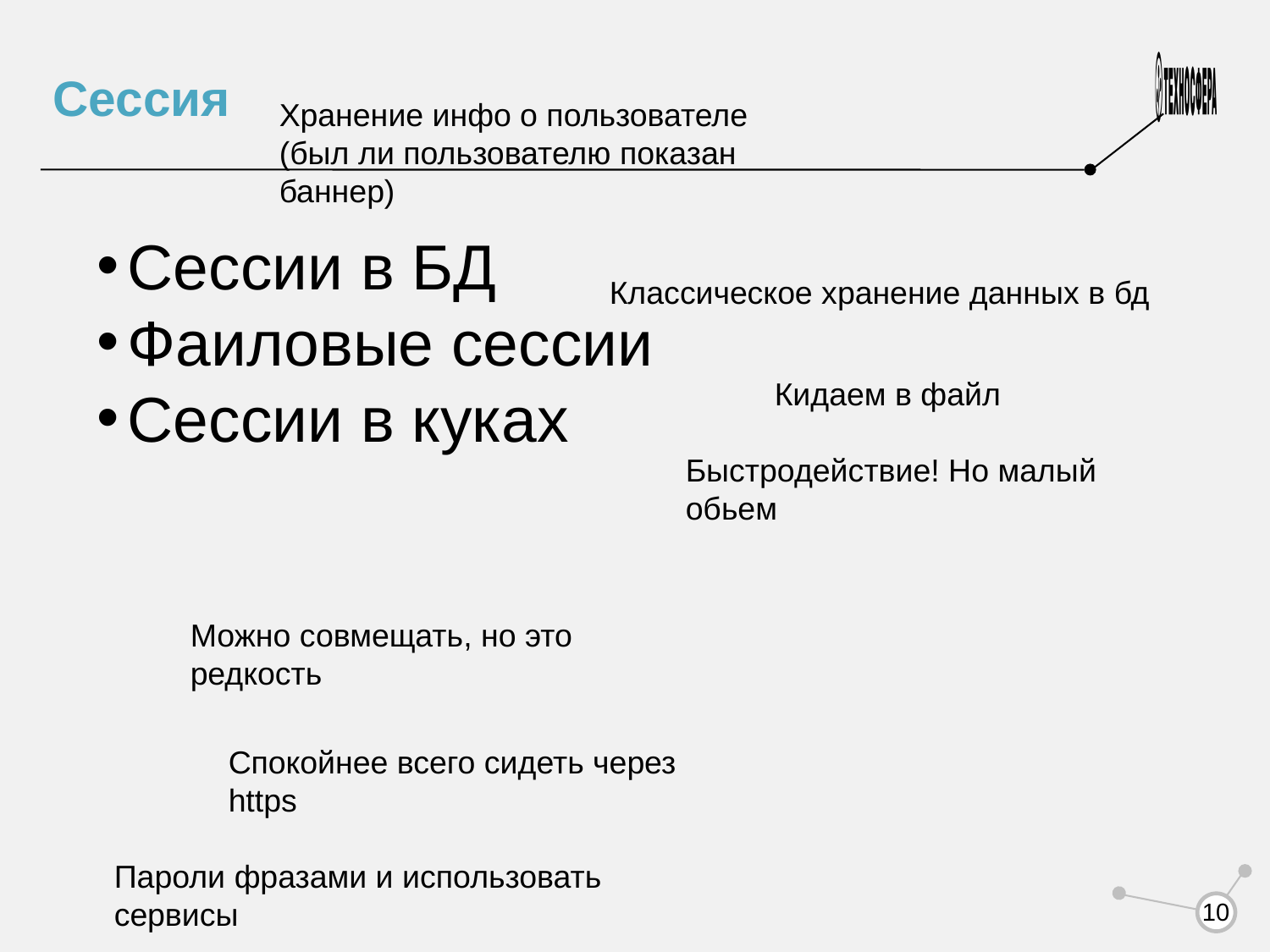

Сессия
Хранение инфо о пользователе
(был ли пользователю показан баннер)
Сессии в БД
Фаиловые сессии
Сессии в куках

Классическое хранение данных в бд
Кидаем в файл
Быстродействие! Но малый обьем
Можно совмещать, но это редкость
Cпокойнее всего сидеть через https
Пароли фразами и использовать сервисы
10